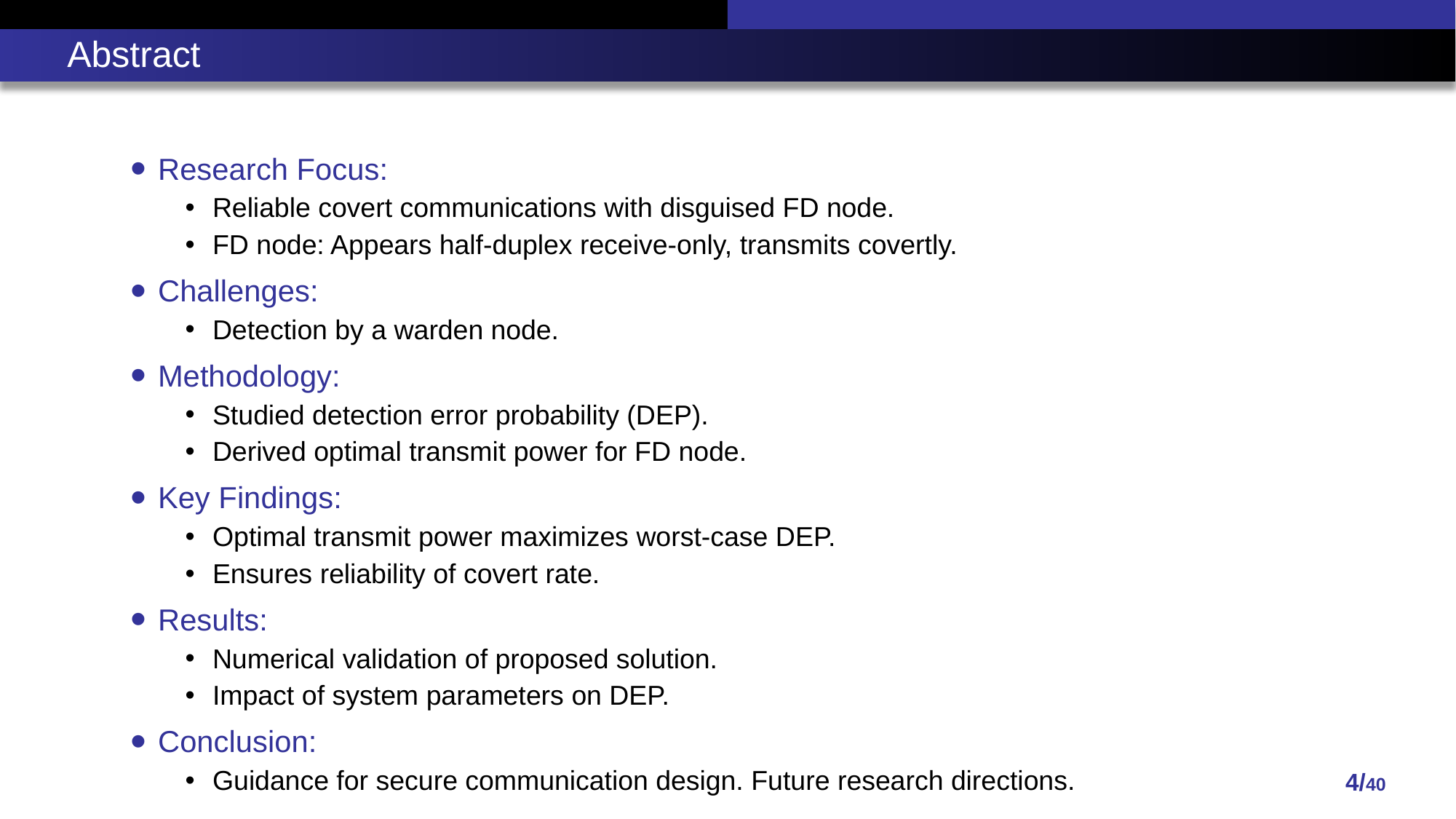

# Abstract
Research Focus:
Reliable covert communications with disguised FD node.
FD node: Appears half-duplex receive-only, transmits covertly.
Challenges:
Detection by a warden node.
Methodology:
Studied detection error probability (DEP).
Derived optimal transmit power for FD node.
Key Findings:
Optimal transmit power maximizes worst-case DEP.
Ensures reliability of covert rate.
Results:
Numerical validation of proposed solution.
Impact of system parameters on DEP.
Conclusion:
Guidance for secure communication design. Future research directions.
4/40